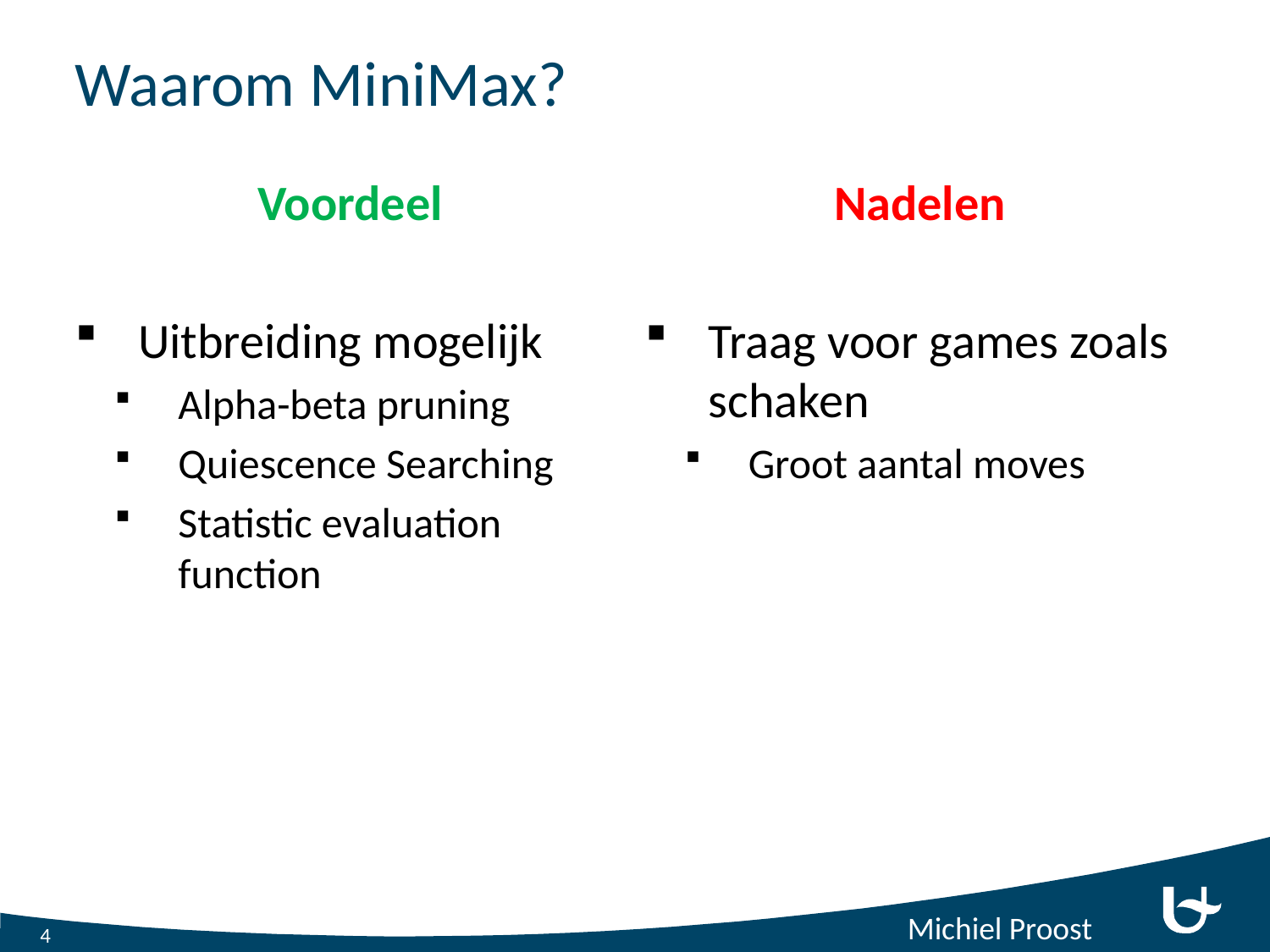

# Waarom MiniMax?
Voordeel

Uitbreiding mogelijk
Alpha-beta pruning
Quiescence Searching
Statistic evaluation function

Nadelen

Traag voor games zoals schaken
Groot aantal moves
Michiel Proost
4